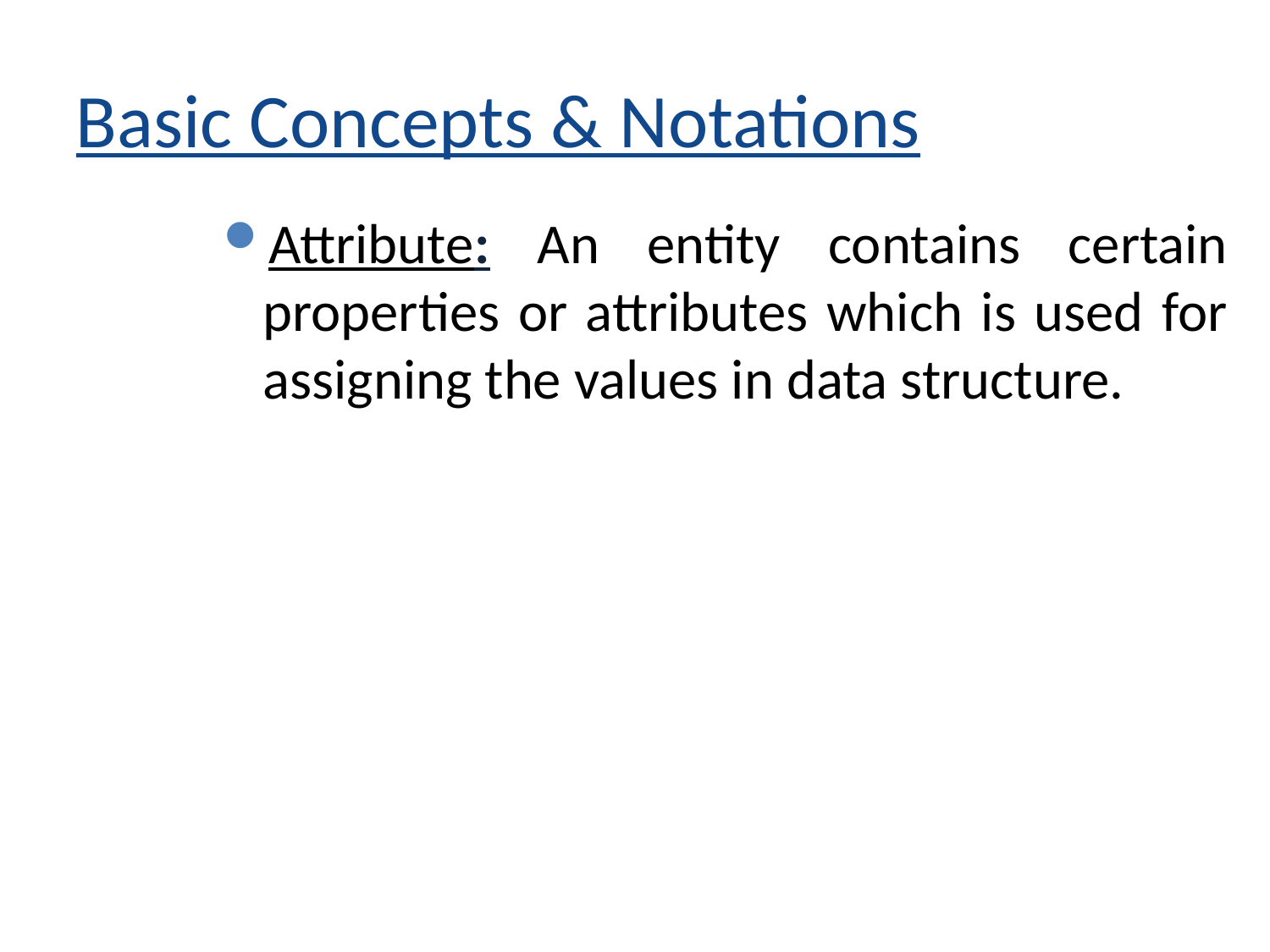

# Basic Concepts & Notations
Attribute: An entity contains certain properties or attributes which is used for assigning the values in data structure.